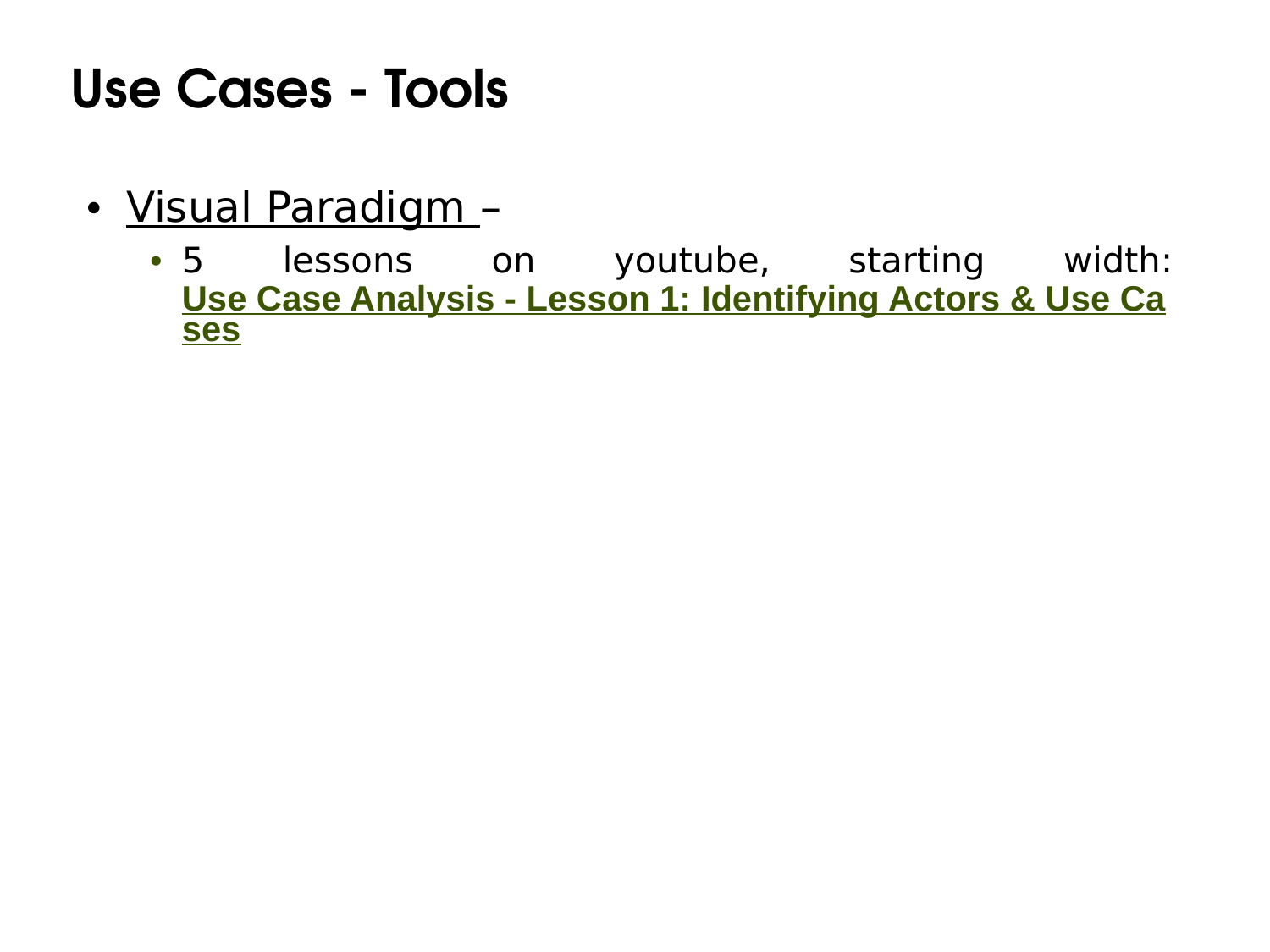

# Use Cases - Tools
Visual Paradigm –
5 lessons on youtube, starting width: Use Case Analysis - Lesson 1: Identifying Actors & Use Cases